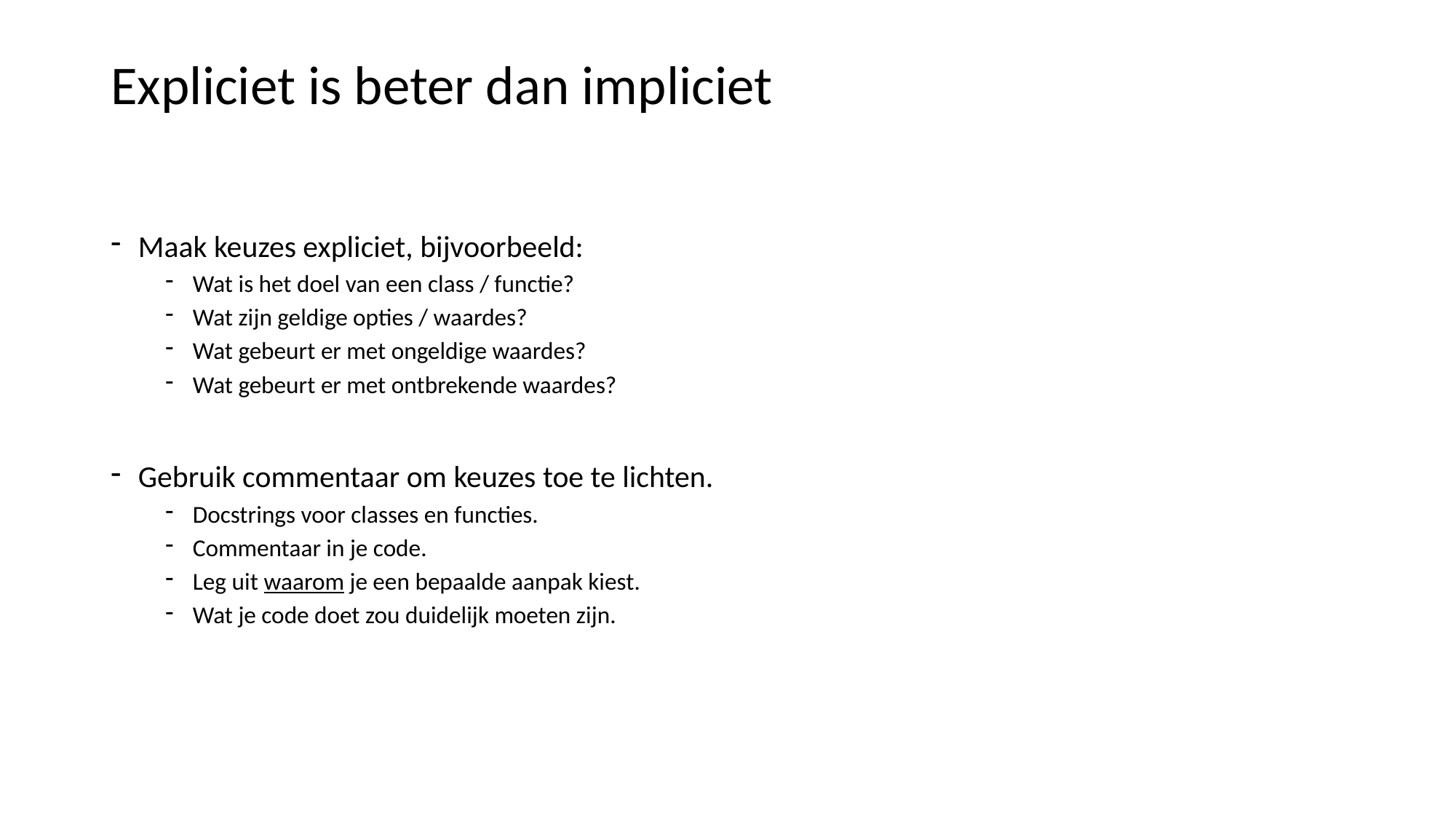

# Expliciet is beter dan impliciet

Maak keuzes expliciet, bijvoorbeeld:
Wat is het doel van een class / functie?
Wat zijn geldige opties / waardes?
Wat gebeurt er met ongeldige waardes?
Wat gebeurt er met ontbrekende waardes?

Gebruik commentaar om keuzes toe te lichten.
Docstrings voor classes en functies.
Commentaar in je code.
Leg uit waarom je een bepaalde aanpak kiest.
Wat je code doet zou duidelijk moeten zijn.